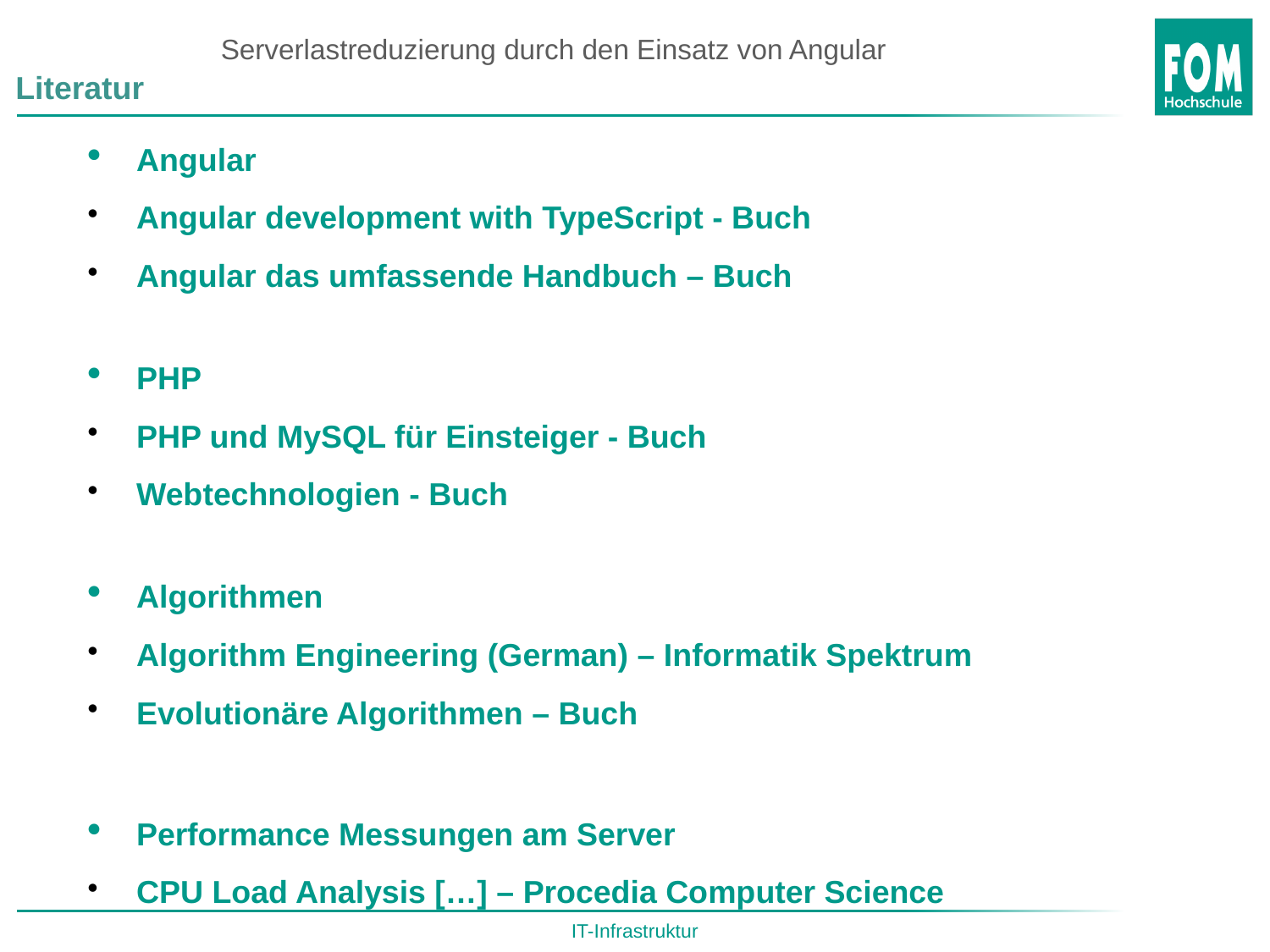

Serverlastreduzierung durch den Einsatz von Angular
Literatur
Angular
Angular development with TypeScript - Buch
Angular das umfassende Handbuch – Buch

PHP
PHP und MySQL für Einsteiger - Buch
Webtechnologien - Buch

Algorithmen
Algorithm Engineering (German) – Informatik Spektrum
Evolutionäre Algorithmen – Buch

Performance Messungen am Server
CPU Load Analysis […] – Procedia Computer Science